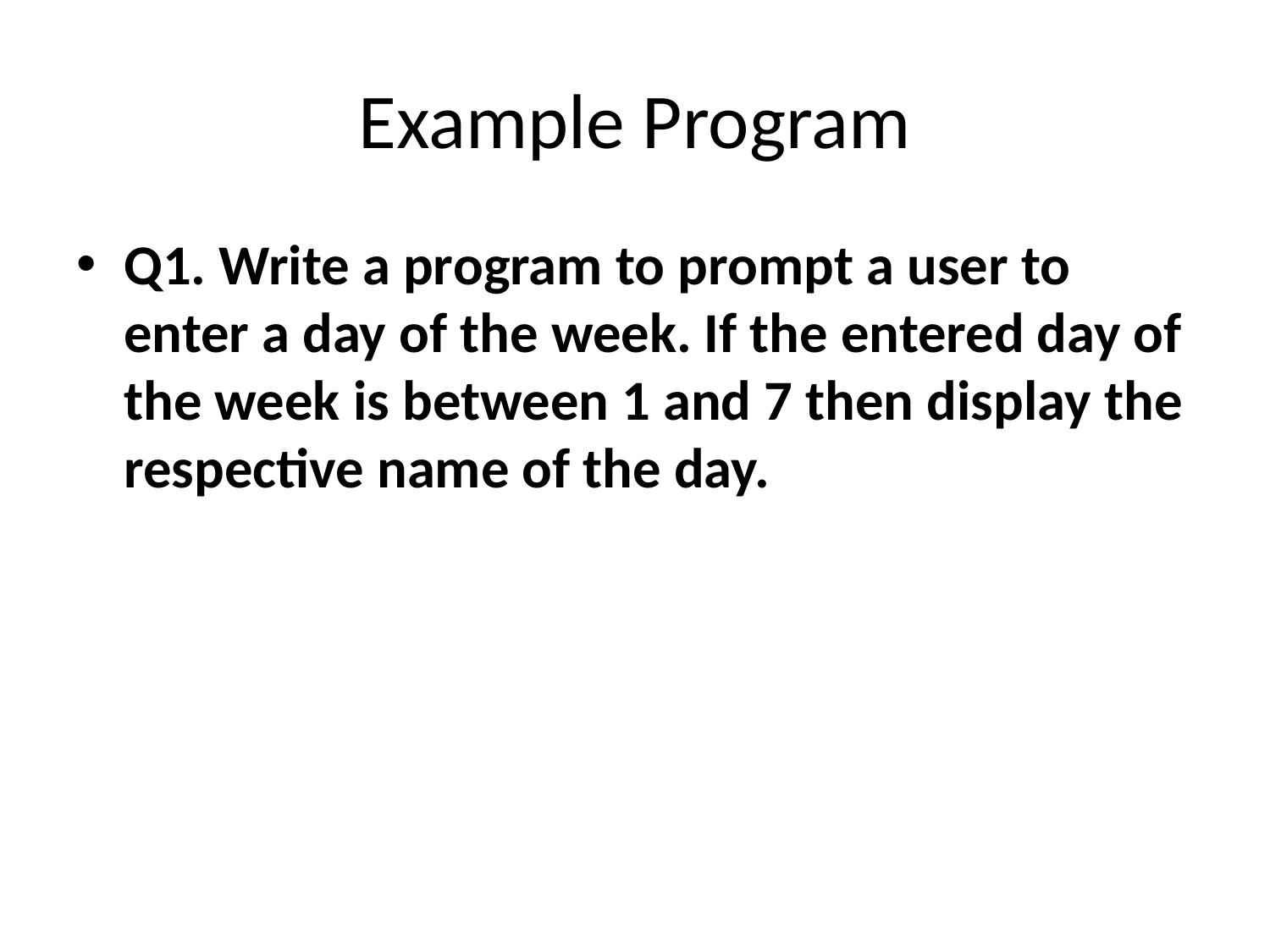

# Example Program
Q1. Write a program to prompt a user to enter a day of the week. If the entered day of the week is between 1 and 7 then display the respective name of the day.